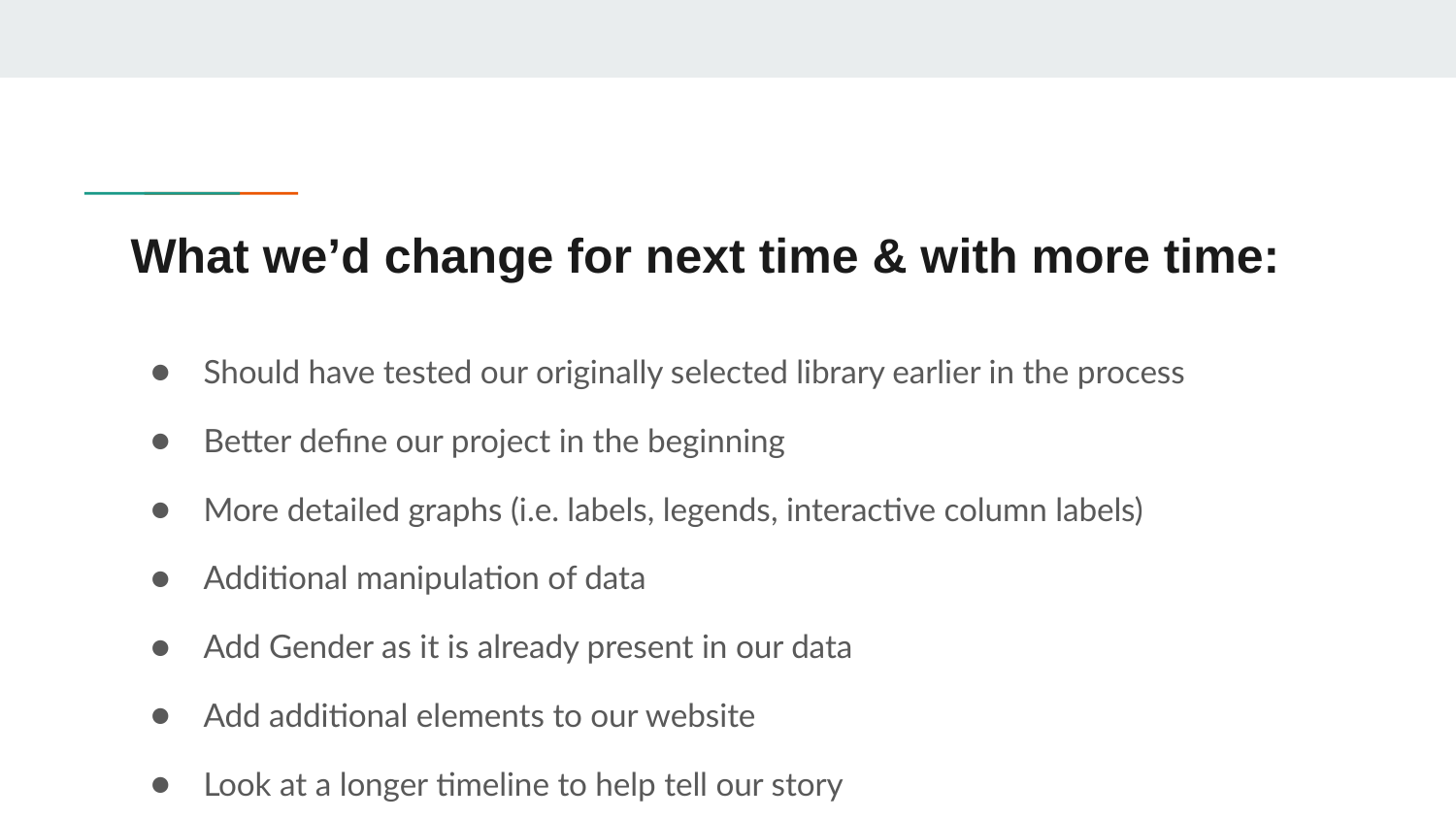

# What we’d change for next time & with more time:
Should have tested our originally selected library earlier in the process
Better define our project in the beginning
More detailed graphs (i.e. labels, legends, interactive column labels)
Additional manipulation of data
Add Gender as it is already present in our data
Add additional elements to our website
Look at a longer timeline to help tell our story